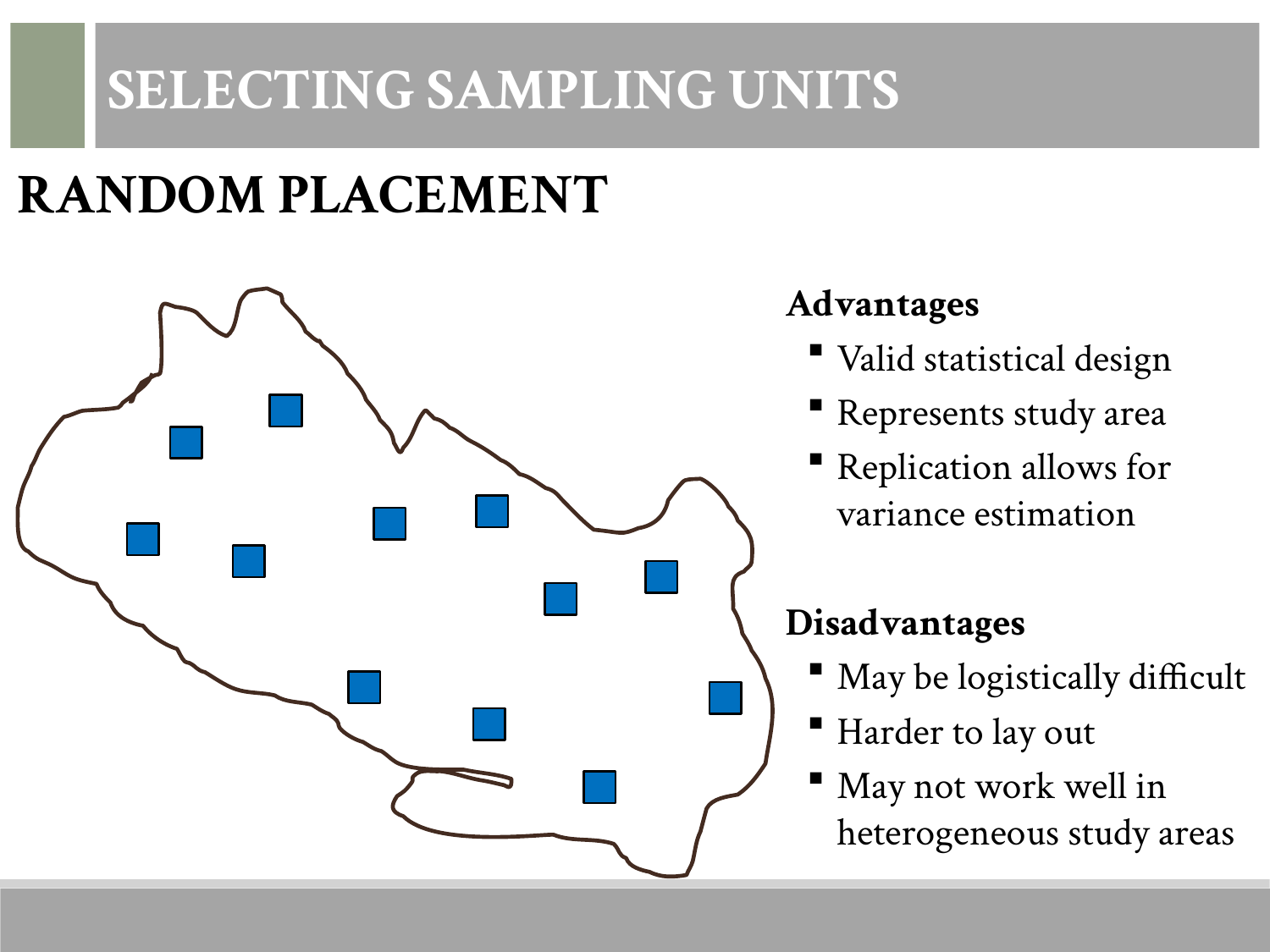

Selecting Sampling Units
random placement
Advantages
Valid statistical design
Represents study area
Replication allows for variance estimation

Disadvantages
May be logistically difficult
Harder to lay out
May not work well in heterogeneous study areas